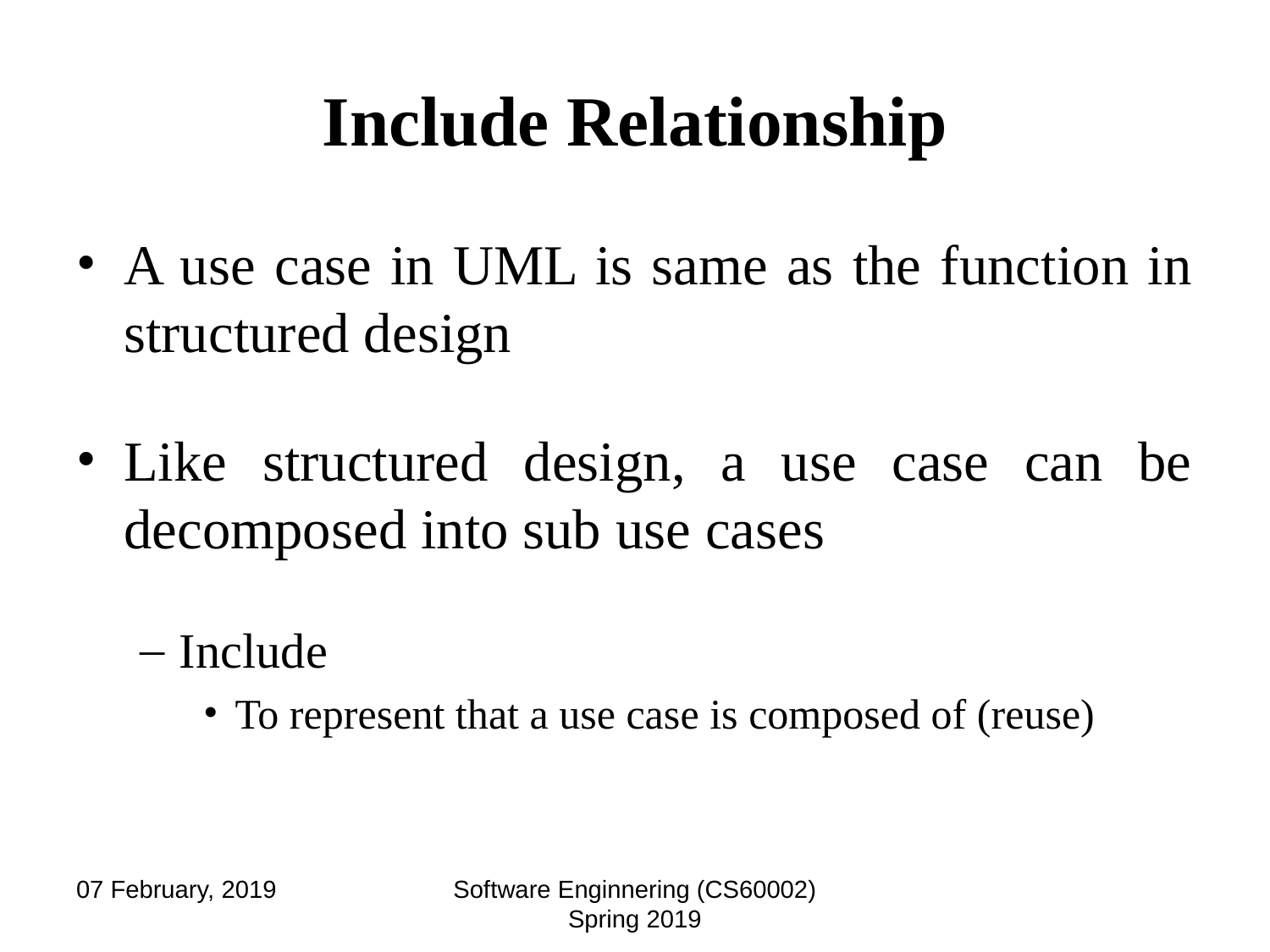

# Include Relationship
A use case in UML is same as the function in structured design

Like structured design, a use case can be decomposed into sub use cases

Include
To represent that a use case is composed of (reuse)

07 February, 2019
Software Enginnering (CS60002) Spring 2019